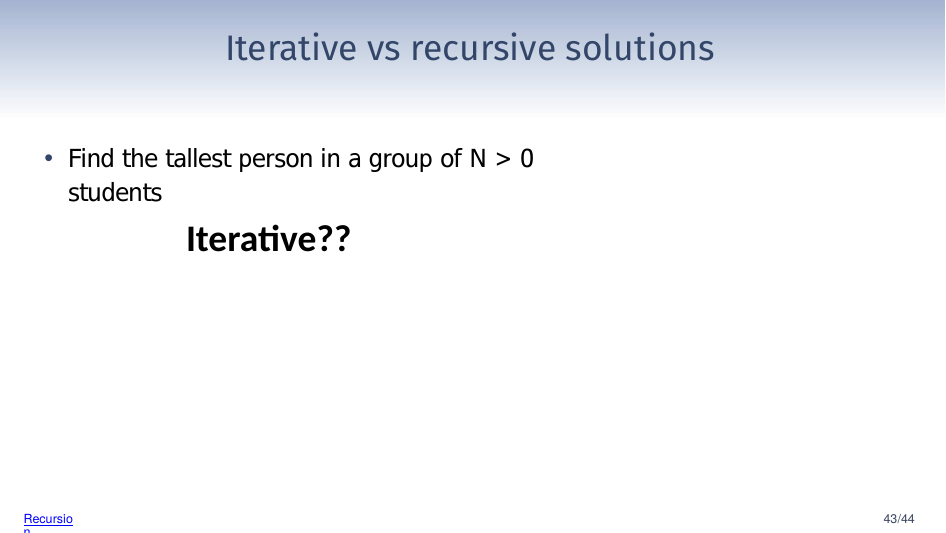

# Iterative vs recursive solutions
Find the tallest person in a group of N > 0 students
Iterative??
Recursion
43/44